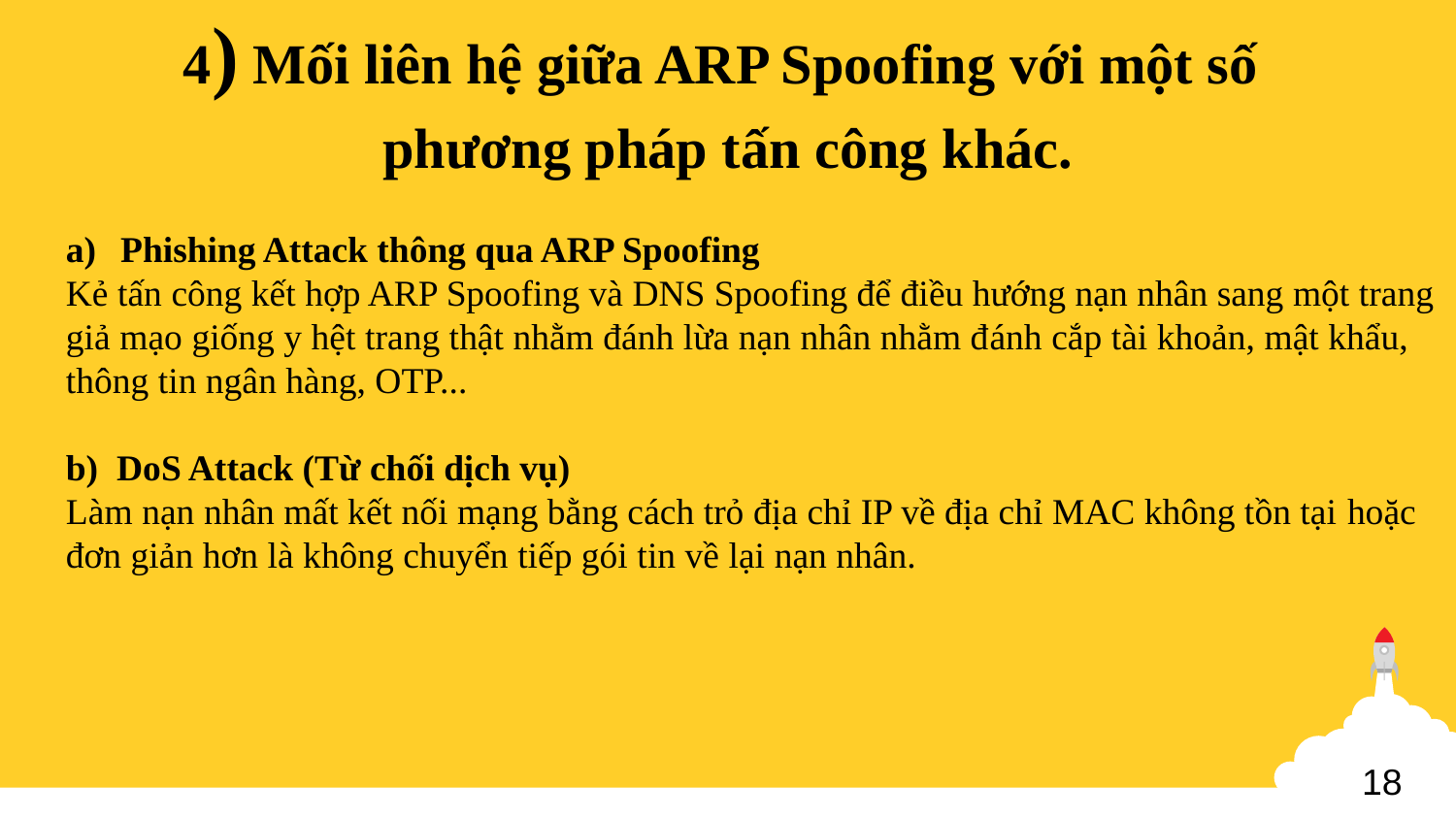

4) Mối liên hệ giữa ARP Spoofing với một số
phương pháp tấn công khác.

Phishing Attack thông qua ARP Spoofing
Kẻ tấn công kết hợp ARP Spoofing và DNS Spoofing để điều hướng nạn nhân sang một trang giả mạo giống y hệt trang thật nhằm đánh lừa nạn nhân nhằm đánh cắp tài khoản, mật khẩu,
thông tin ngân hàng, OTP...

b)  DoS Attack (Từ chối dịch vụ)
Làm nạn nhân mất kết nối mạng bằng cách trỏ địa chỉ IP về địa chỉ MAC không tồn tại hoặc đơn giản hơn là không chuyển tiếp gói tin về lại nạn nhân.

18